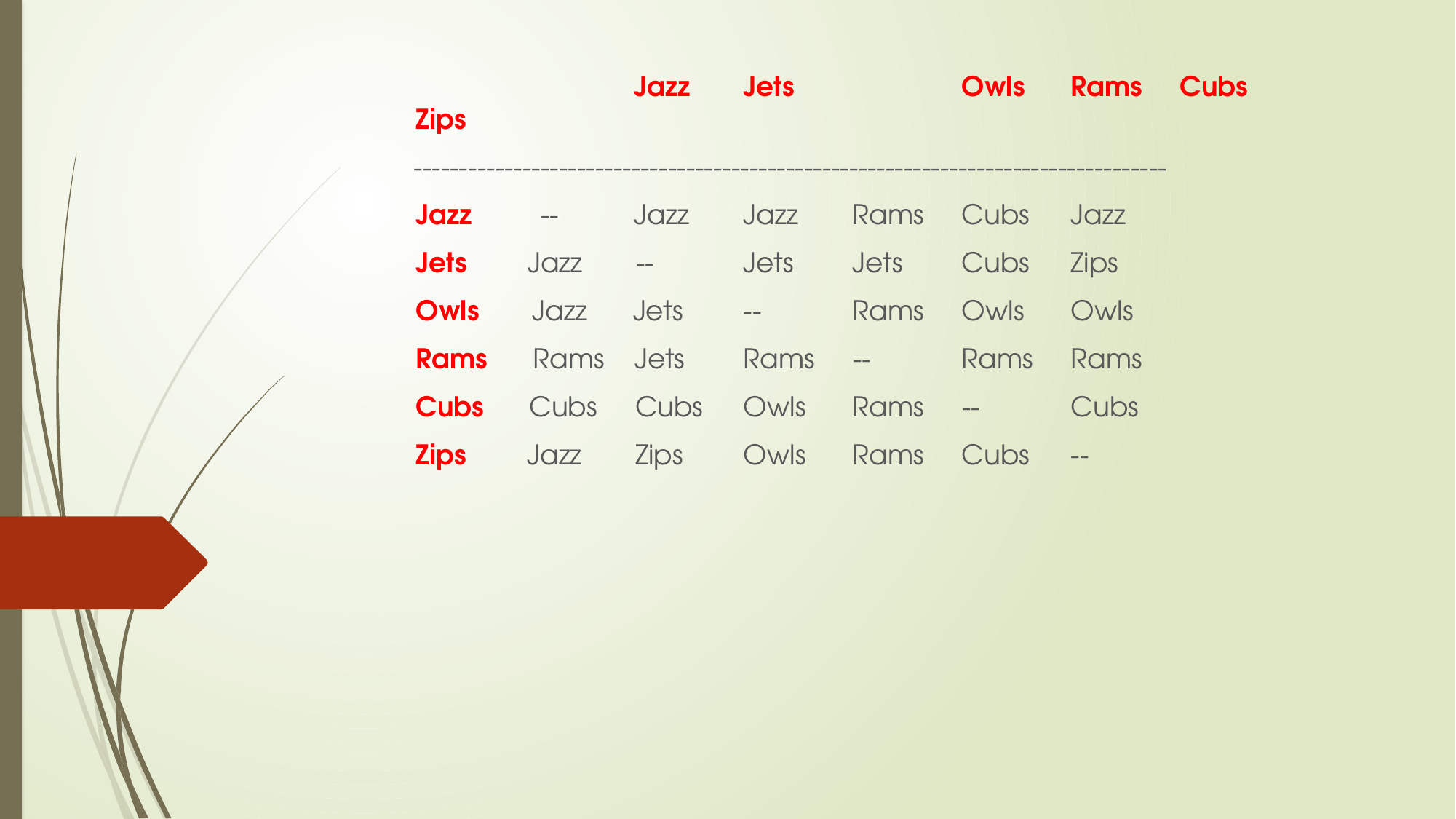

Jazz	Jets		Owls    	Rams    	Cubs    	Zips
              -----------------------------------------------------------------------------------
    	Jazz         --    	Jazz    	Jazz    	Rams    	Cubs    	Jazz
	Jets        Jazz       --     	Jets    	Jets    	Cubs    	Zips
    	Owls       Jazz      Jets     	--     	Rams    	Owls    	Owls
    	Rams      Rams    Jets    	Rams     --     	Rams    	Rams
    	Cubs      Cubs     Cubs    	Owls    	Rams     --     	Cubs
    	Zips        Jazz       Zips    	Owls    	Rams    	Cubs     	--